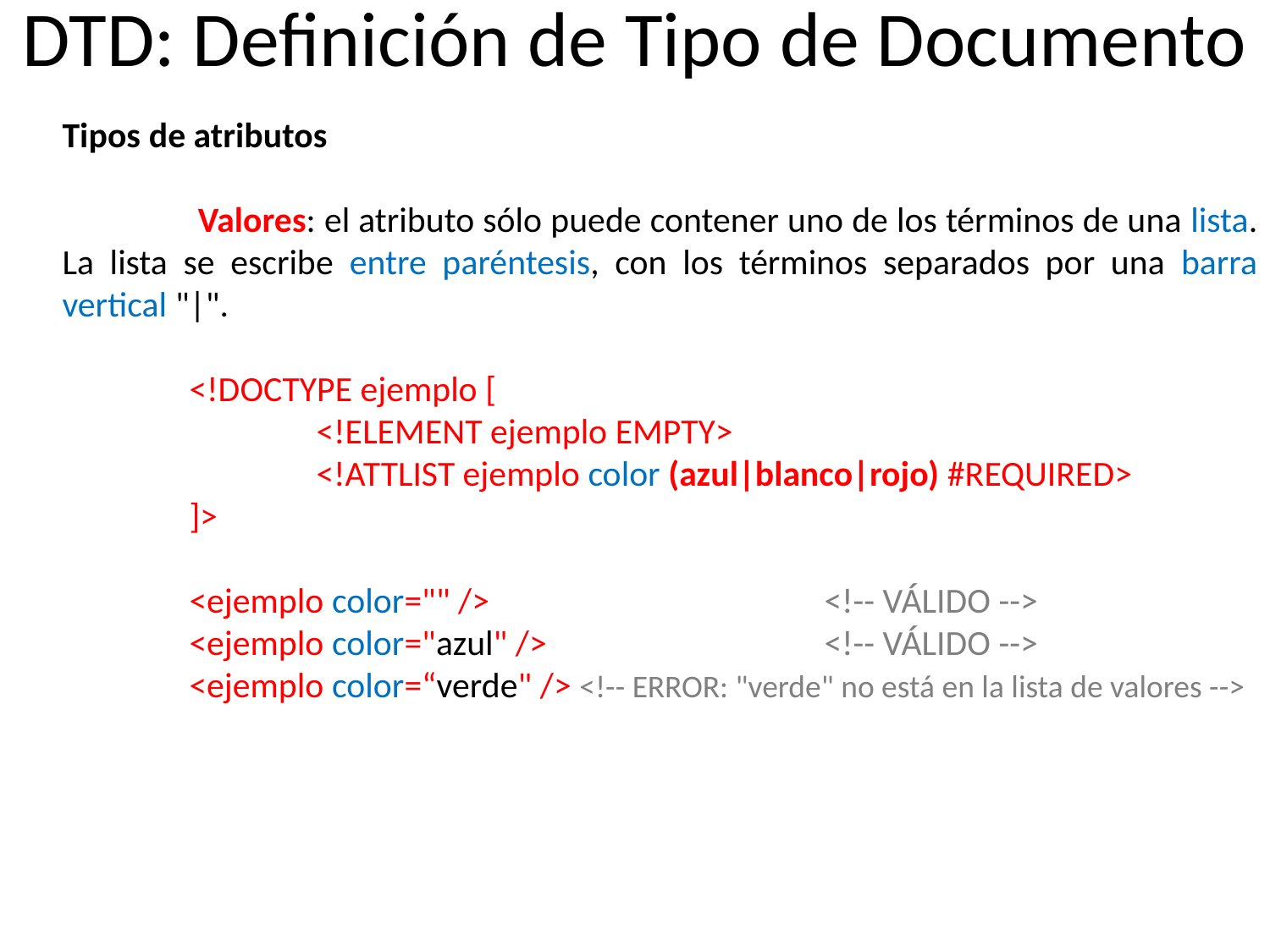

# DTD: Definición de Tipo de Documento
Tipos de atributos

	 Valores: el atributo sólo puede contener uno de los términos de una lista. La lista se escribe entre paréntesis, con los términos separados por una barra vertical "|".

	<!DOCTYPE ejemplo [
		<!ELEMENT ejemplo EMPTY>
		<!ATTLIST ejemplo color (azul|blanco|rojo) #REQUIRED>
	]>

	<ejemplo color="" />			<!-- VÁLIDO -->
	<ejemplo color="azul" />			<!-- VÁLIDO -->
	<ejemplo color=“verde" /> <!-- ERROR: "verde" no está en la lista de valores -->